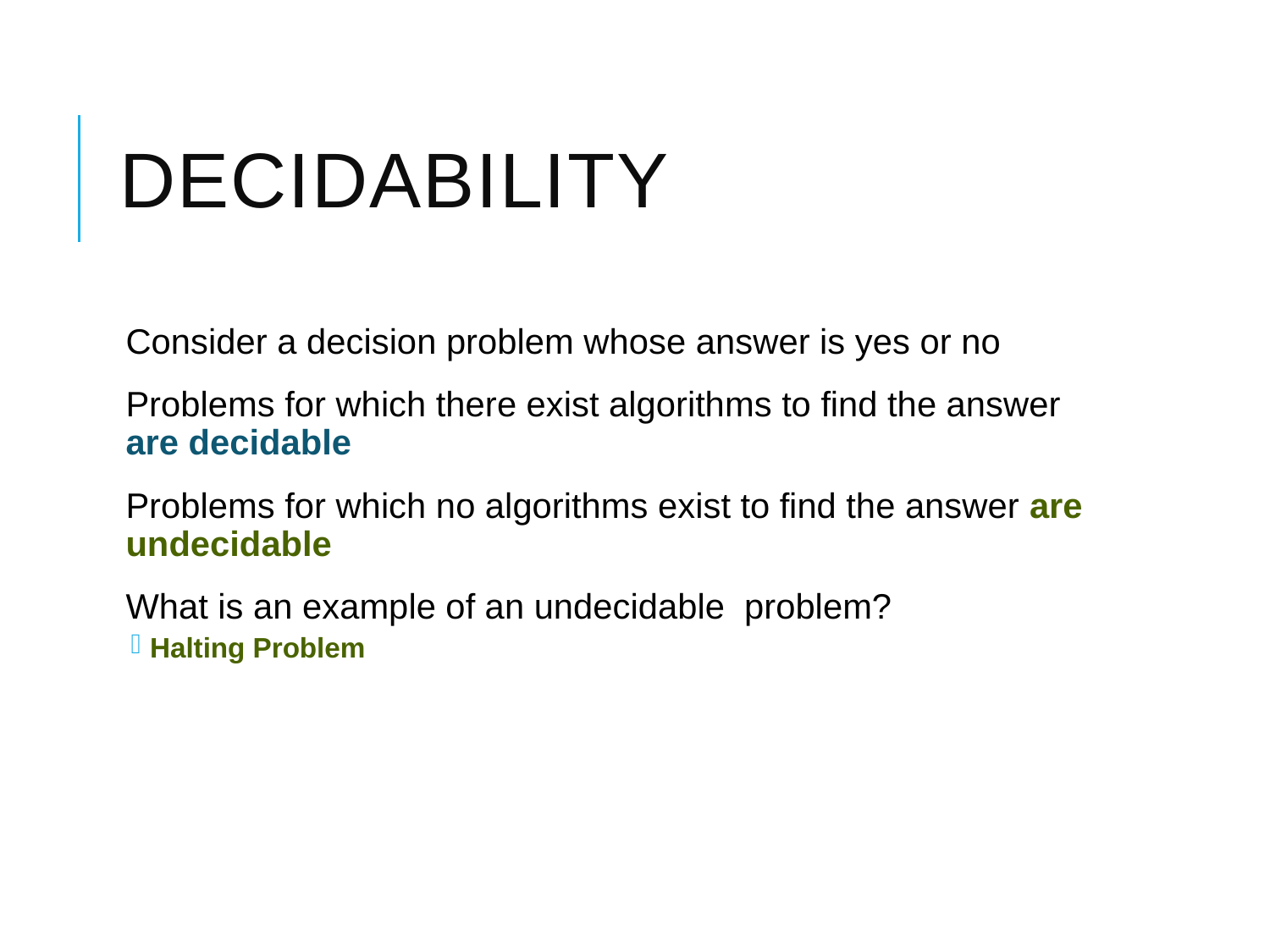

# Decidability
Consider a decision problem whose answer is yes or no
Problems for which there exist algorithms to find the answer are decidable
Problems for which no algorithms exist to find the answer are undecidable
What is an example of an undecidable  problem?
Halting Problem